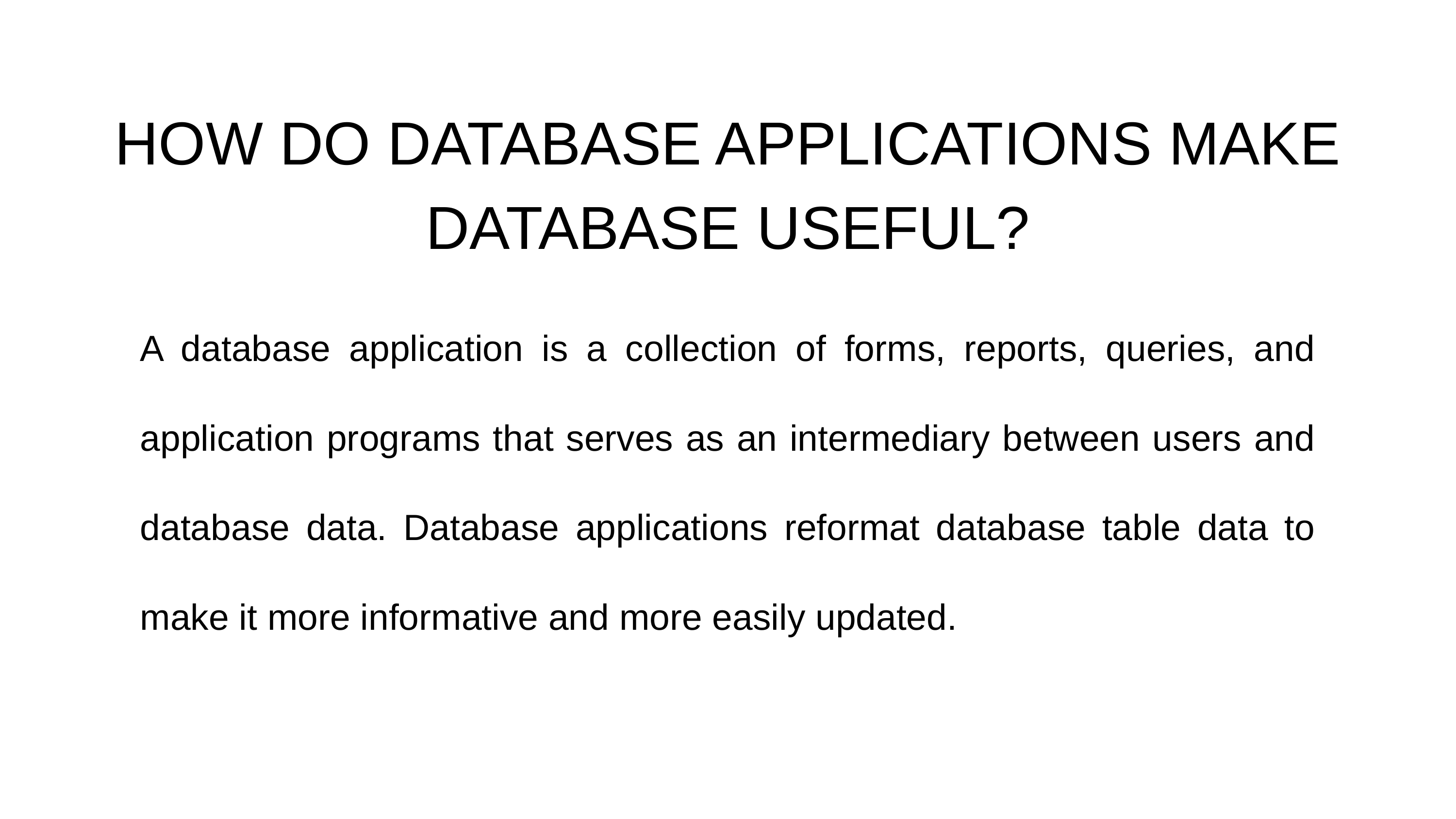

HOW DO DATABASE APPLICATIONS MAKE DATABASE USEFUL?
A database application is a collection of forms, reports, queries, and application programs that serves as an intermediary between users and database data. Database applications reformat database table data to make it more informative and more easily updated.